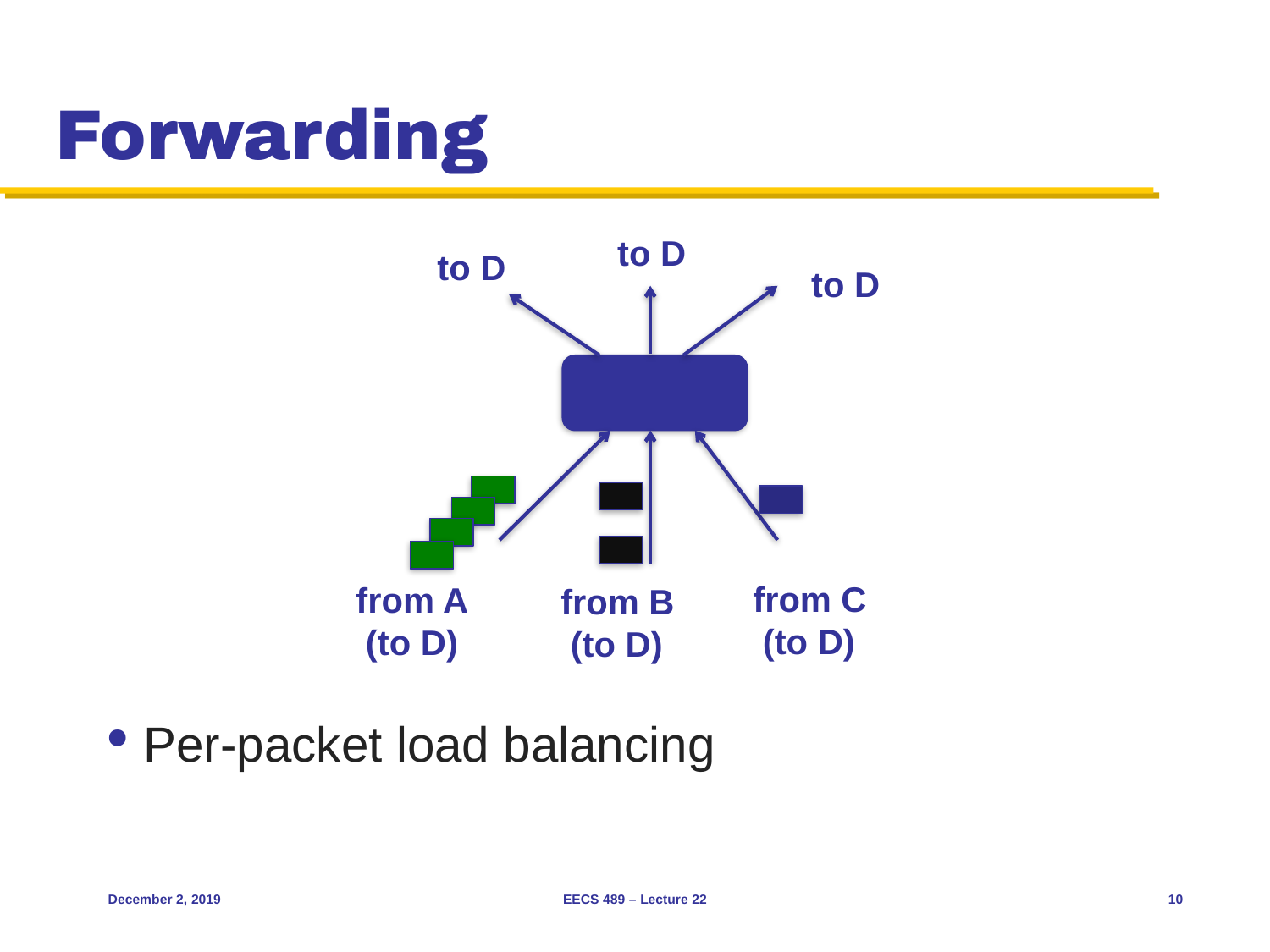

# Forwarding

Per-packet load balancing
to D
to D
to D

from A
 (to D)

from B
 (to D)

from C
 (to D)
December 2, 2019
EECS 489 – Lecture 22
10